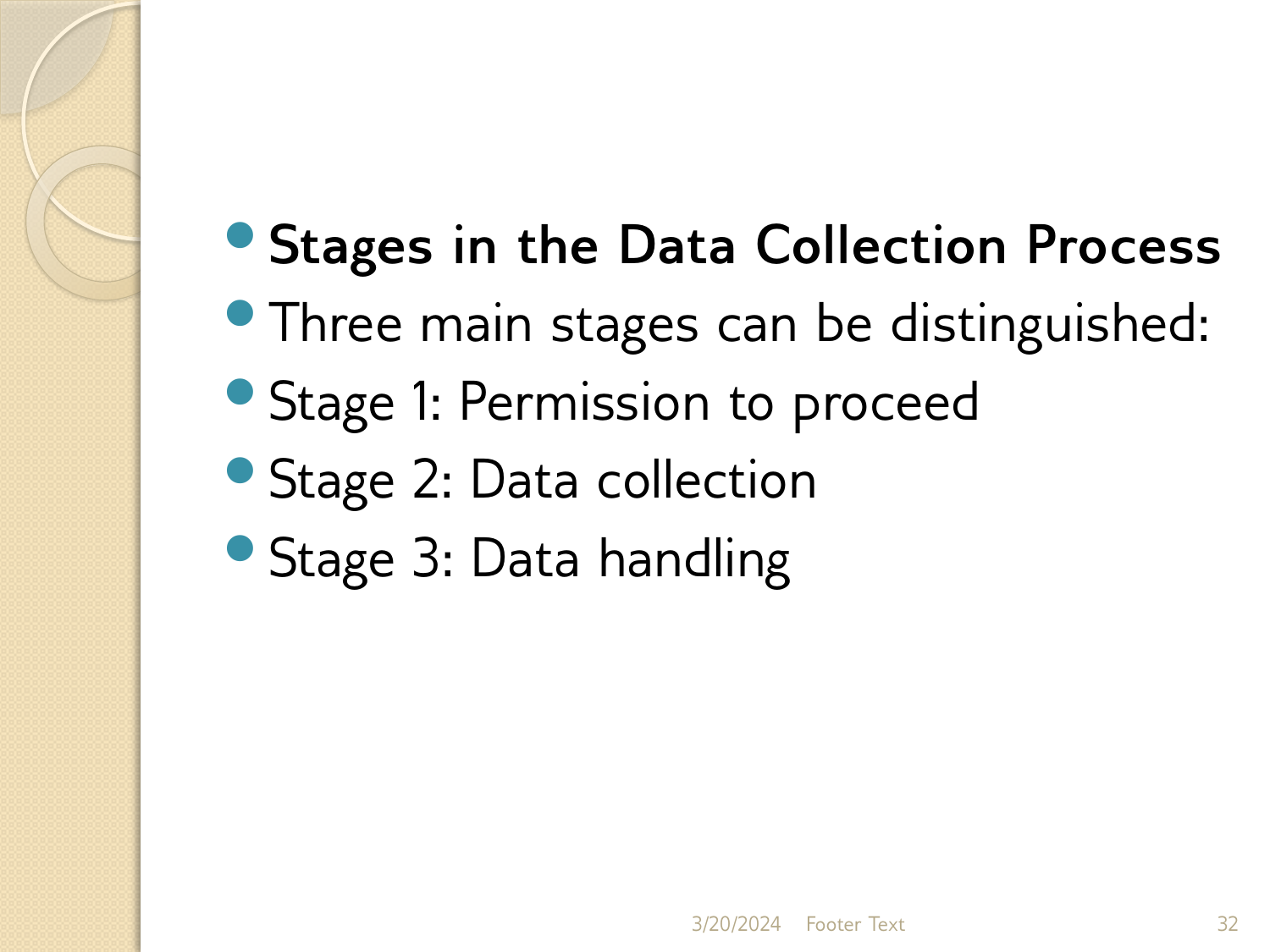

#
Stages in the Data Collection Process
Three main stages can be distinguished:
Stage 1: Permission to proceed
Stage 2: Data collection
Stage 3: Data handling
3/20/2024
Footer Text
32